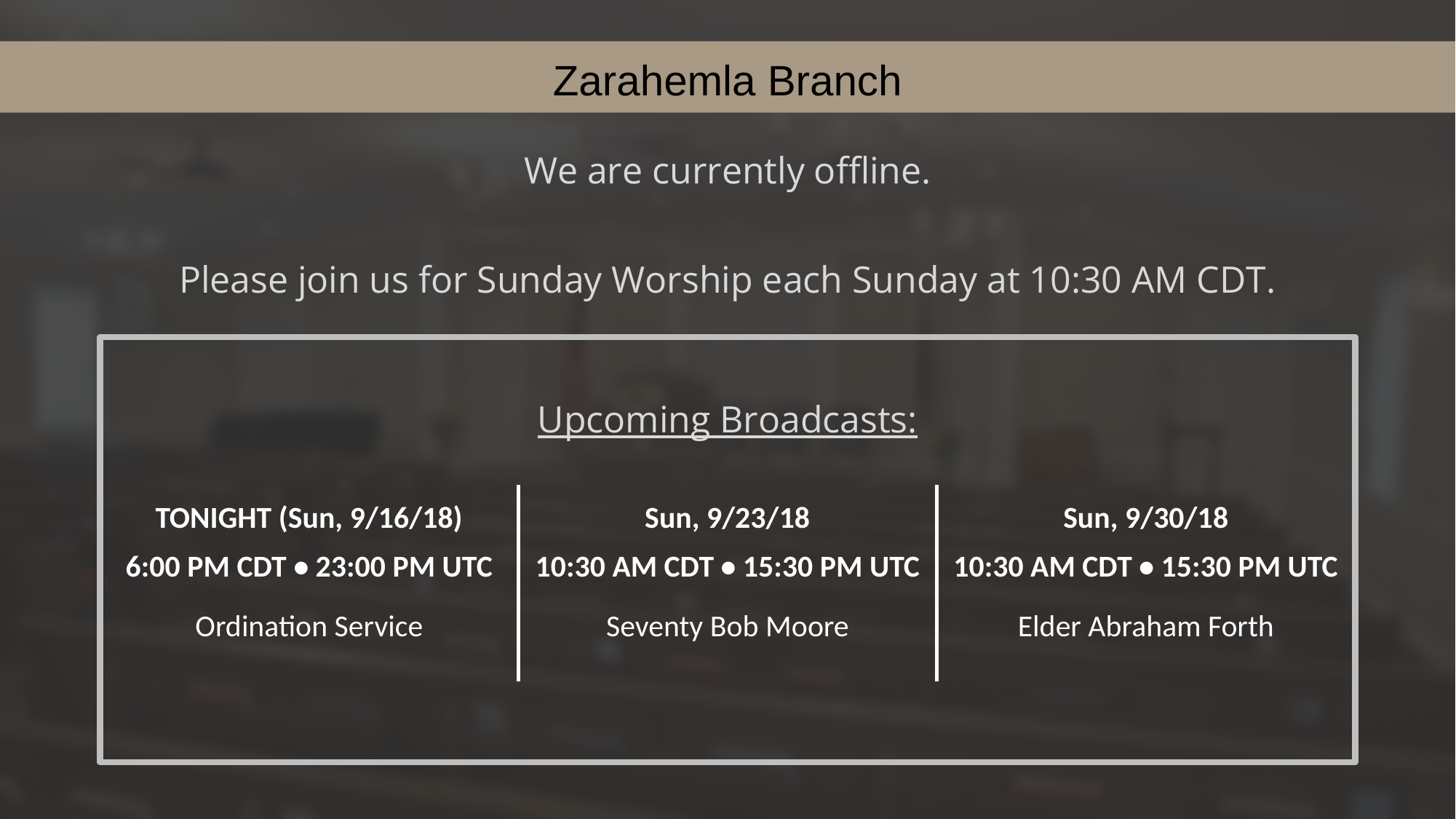

Zarahemla Branch
We are currently offline.

Please join us for Sunday Worship each Sunday at 10:30 AM CDT.

Upcoming Broadcasts:
| TONIGHT (Sun, 9/16/18) | Sun, 9/23/18 | Sun, 9/30/18 |
| --- | --- | --- |
| 6:00 PM CDT • 23:00 PM UTC | 10:30 AM CDT • 15:30 PM UTC | 10:30 AM CDT • 15:30 PM UTC |
| Ordination Service | Seventy Bob Moore | Elder Abraham Forth |